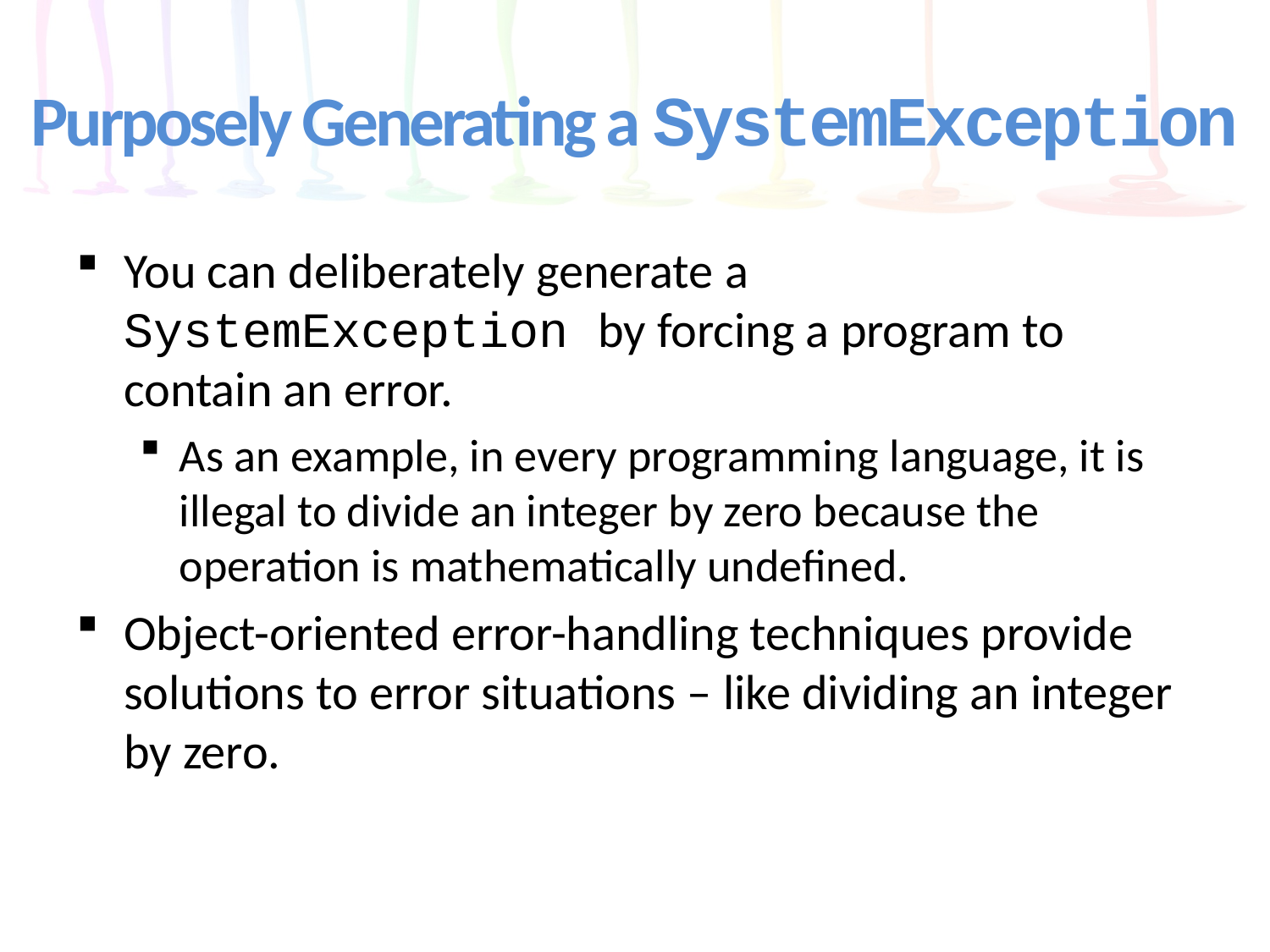

# Purposely Generating a SystemException
You can deliberately generate a SystemException by forcing a program to contain an error.
As an example, in every programming language, it is illegal to divide an integer by zero because the operation is mathematically undefined.
Object-oriented error-handling techniques provide solutions to error situations – like dividing an integer by zero.